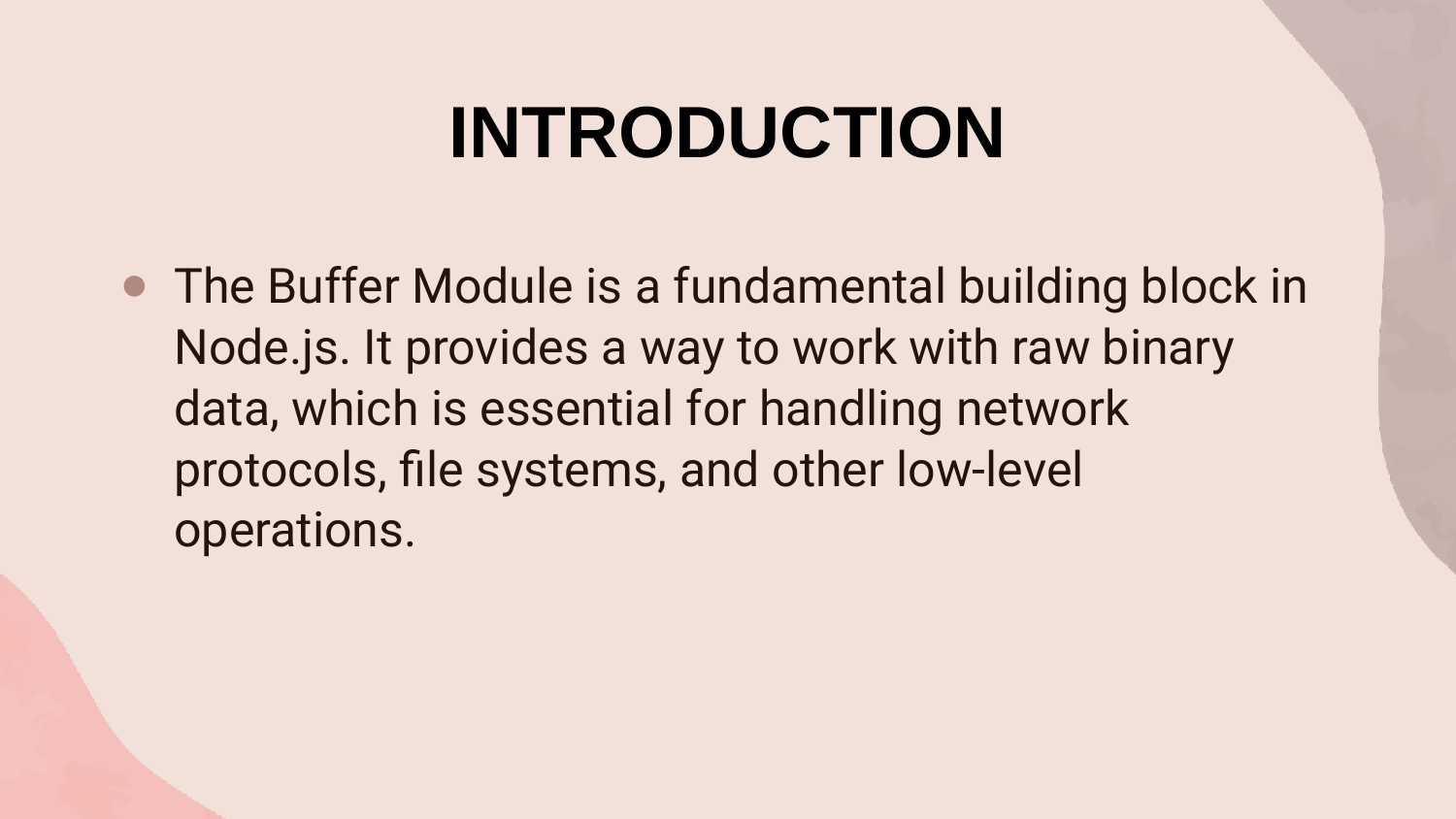

# INTRODUCTION
The Buffer Module is a fundamental building block in Node.js. It provides a way to work with raw binary data, which is essential for handling network protocols, file systems, and other low-level operations.